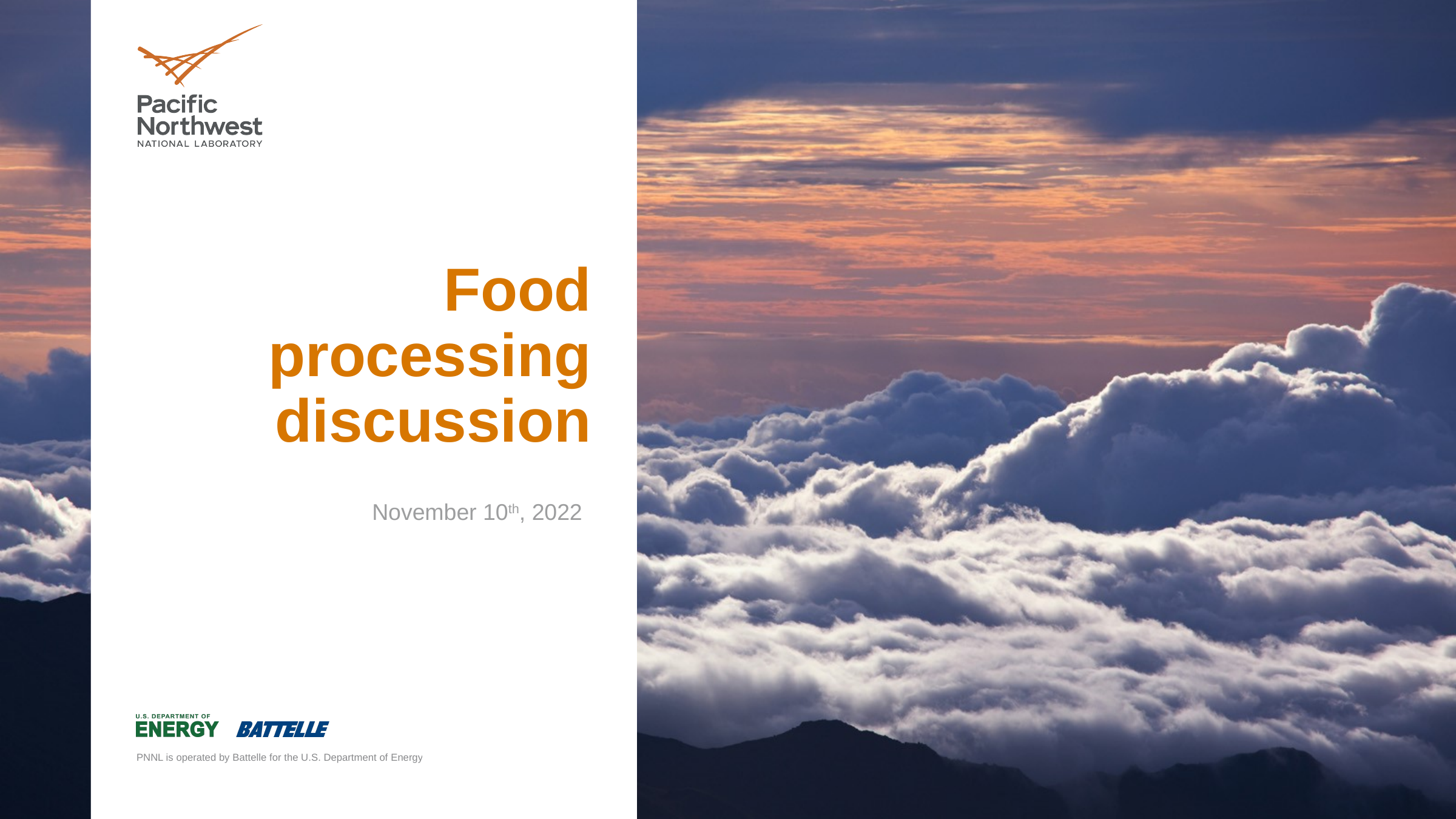

# Food processing discussion
November 10th, 2022